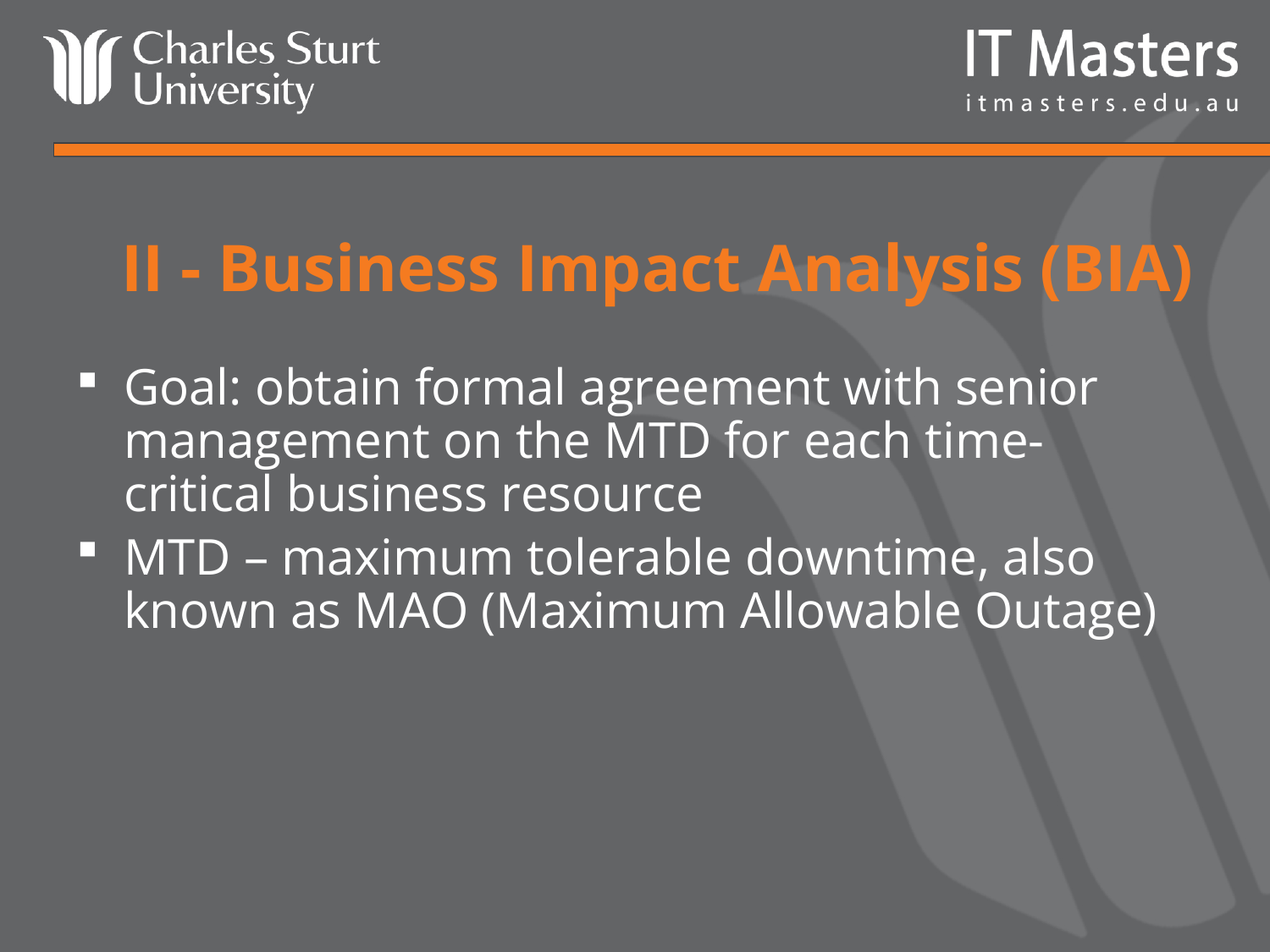

# II - Business Impact Analysis (BIA)
Goal: obtain formal agreement with senior management on the MTD for each time-critical business resource
MTD – maximum tolerable downtime, also known as MAO (Maximum Allowable Outage)